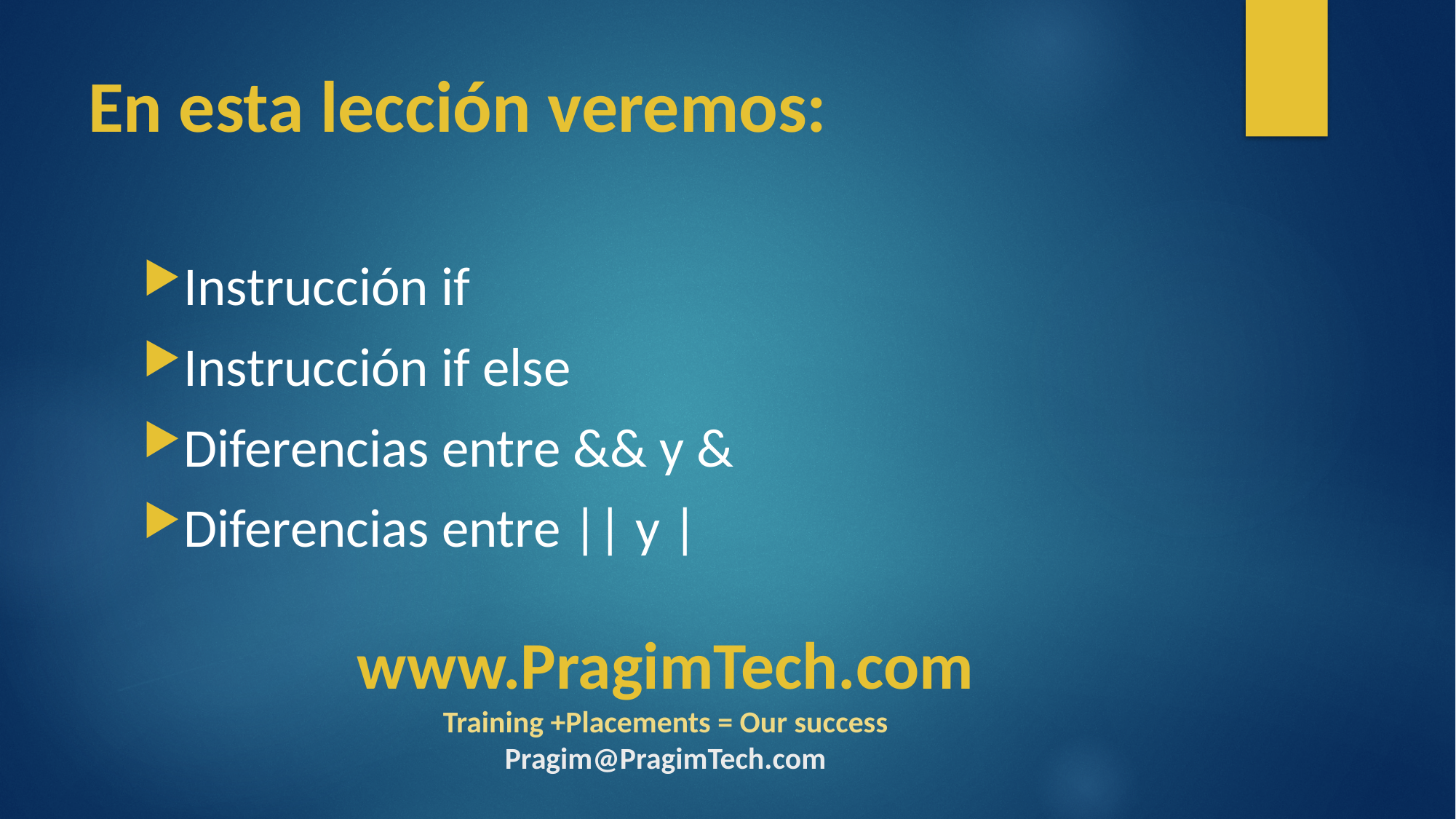

# En esta lección veremos:
Instrucción if
Instrucción if else
Diferencias entre && y &
Diferencias entre || y |
www.PragimTech.com
Training +Placements = Our success
Pragim@PragimTech.com